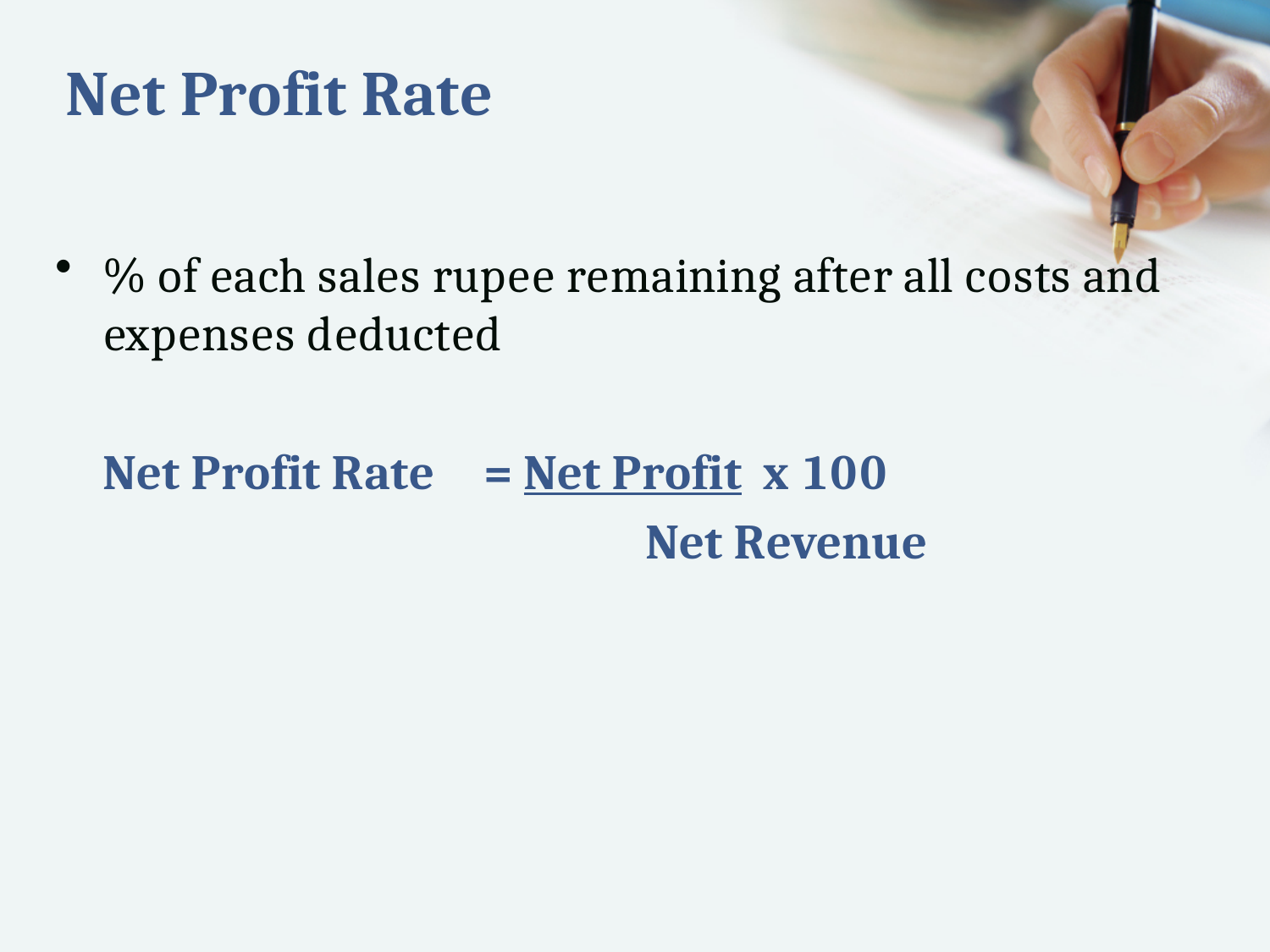

# Net Profit Rate

% of each sales rupee remaining after all costs and expenses deducted

	Net Profit Rate 	= Net Profit  x 100
				               Net Revenue